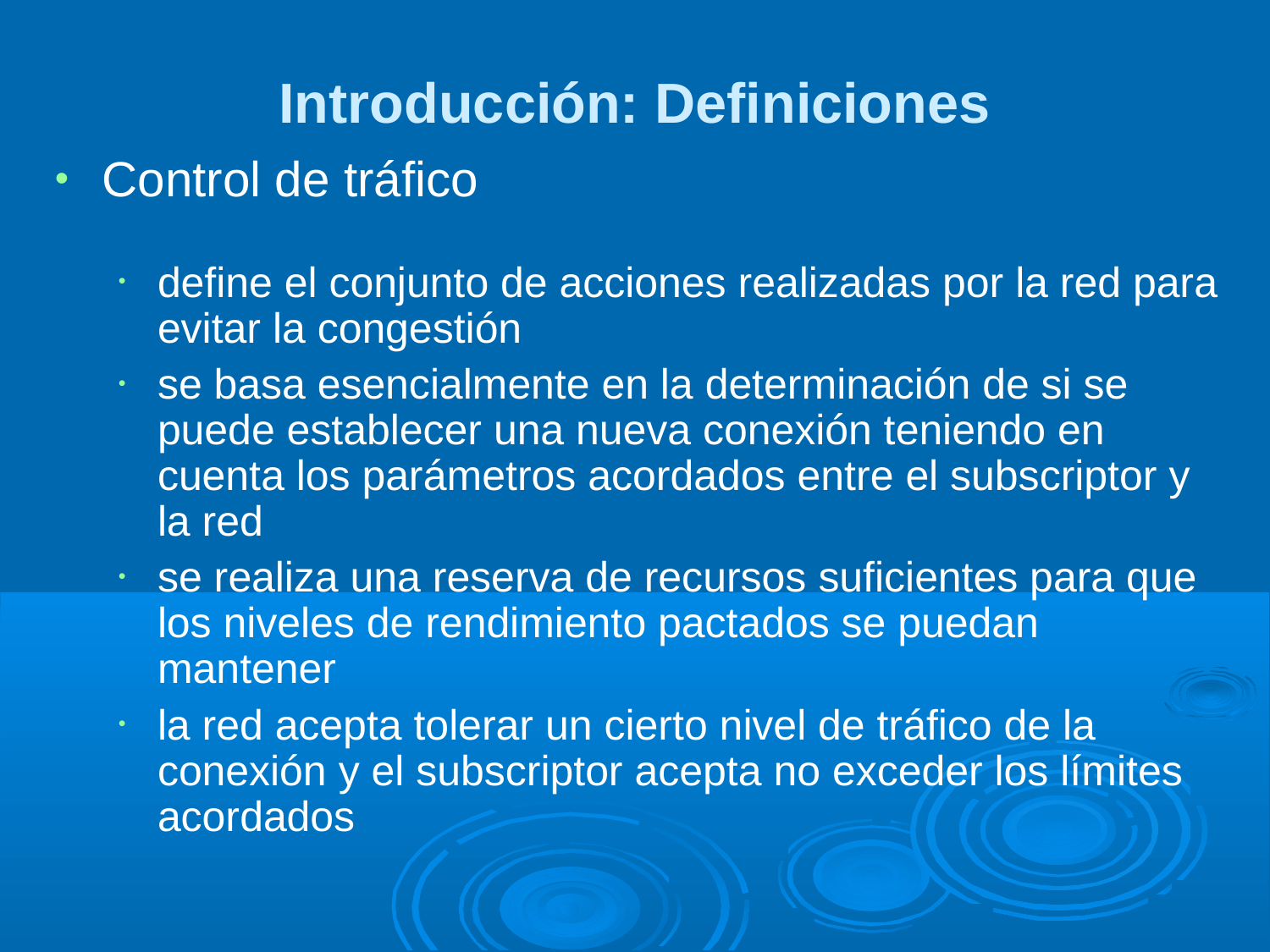

Introducción: Definiciones
Control de tráfico

define el conjunto de acciones realizadas por la red para evitar la congestión
se basa esencialmente en la determinación de si se puede establecer una nueva conexión teniendo en cuenta los parámetros acordados entre el subscriptor y la red
se realiza una reserva de recursos suficientes para que los niveles de rendimiento pactados se puedan mantener
la red acepta tolerar un cierto nivel de tráfico de la conexión y el subscriptor acepta no exceder los límites acordados